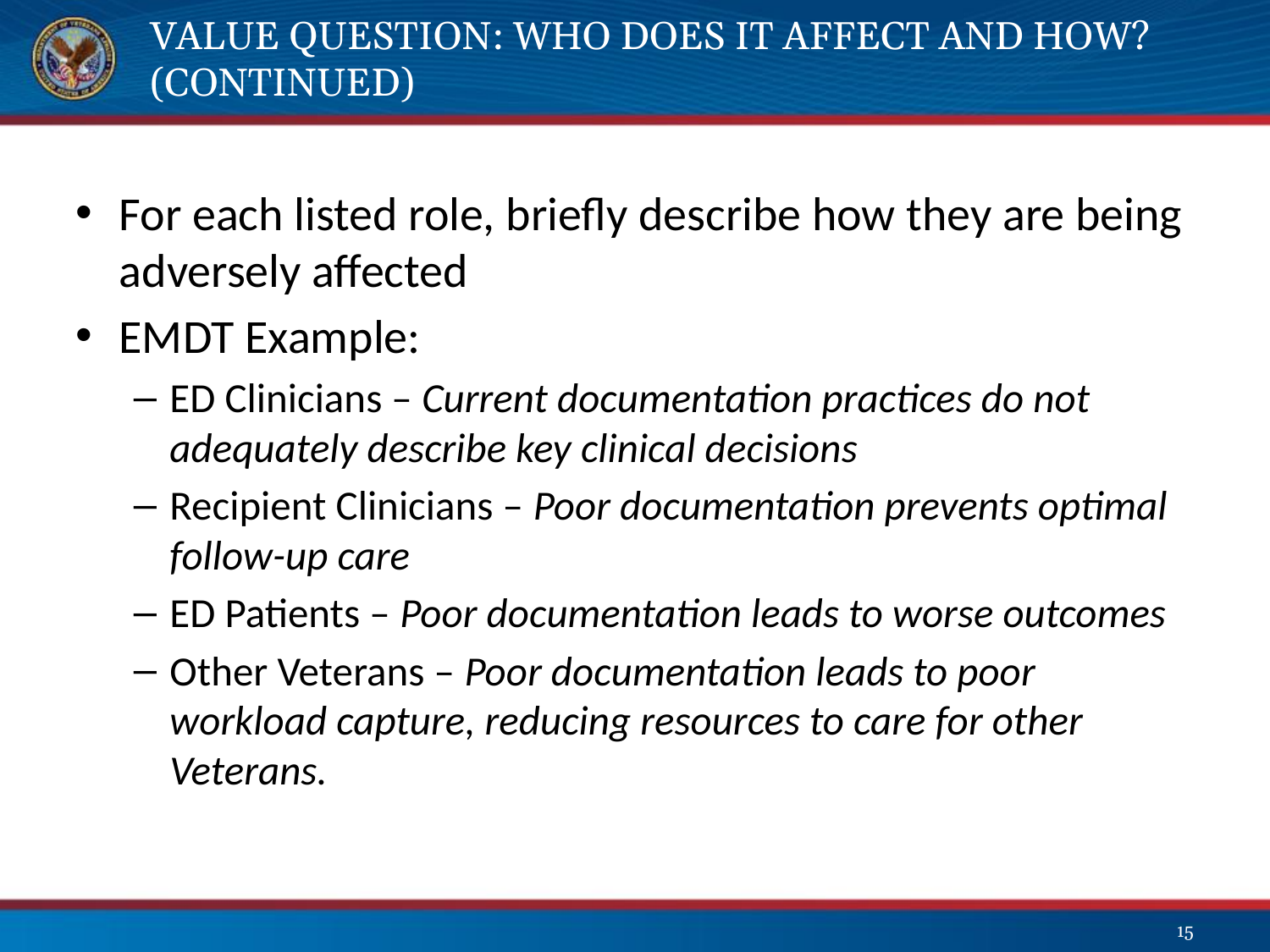

# Value Question: Who Does it Affect and How? (continued)
For each listed role, briefly describe how they are being adversely affected
EMDT Example:
ED Clinicians – Current documentation practices do not adequately describe key clinical decisions
Recipient Clinicians – Poor documentation prevents optimal follow-up care
ED Patients – Poor documentation leads to worse outcomes
Other Veterans – Poor documentation leads to poor workload capture, reducing resources to care for other Veterans.
15